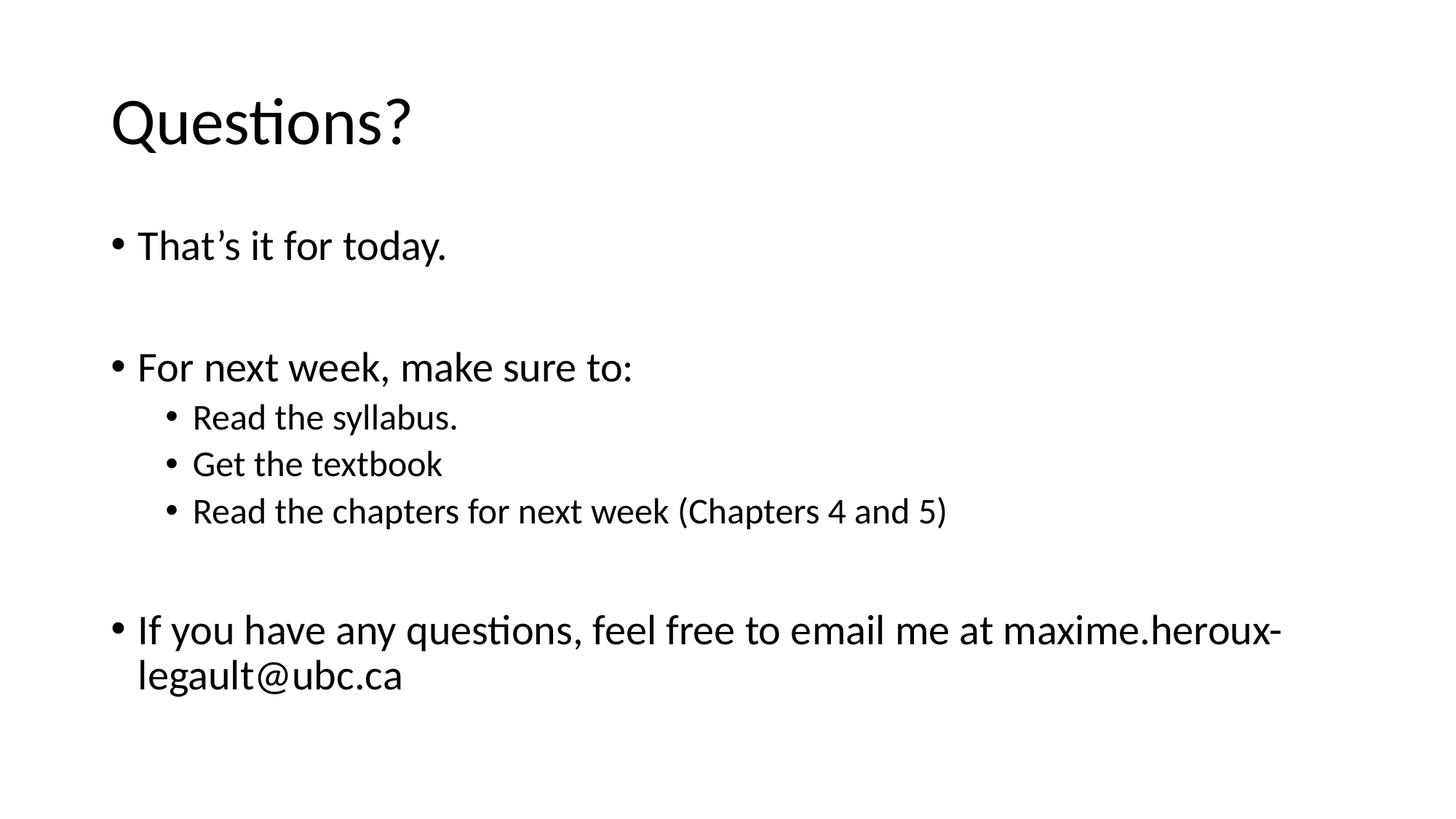

# Questions?
That’s it for today.

For next week, make sure to:
Read the syllabus.
Get the textbook
Read the chapters for next week (Chapters 4 and 5)

If you have any questions, feel free to email me at maxime.heroux-legault@ubc.ca